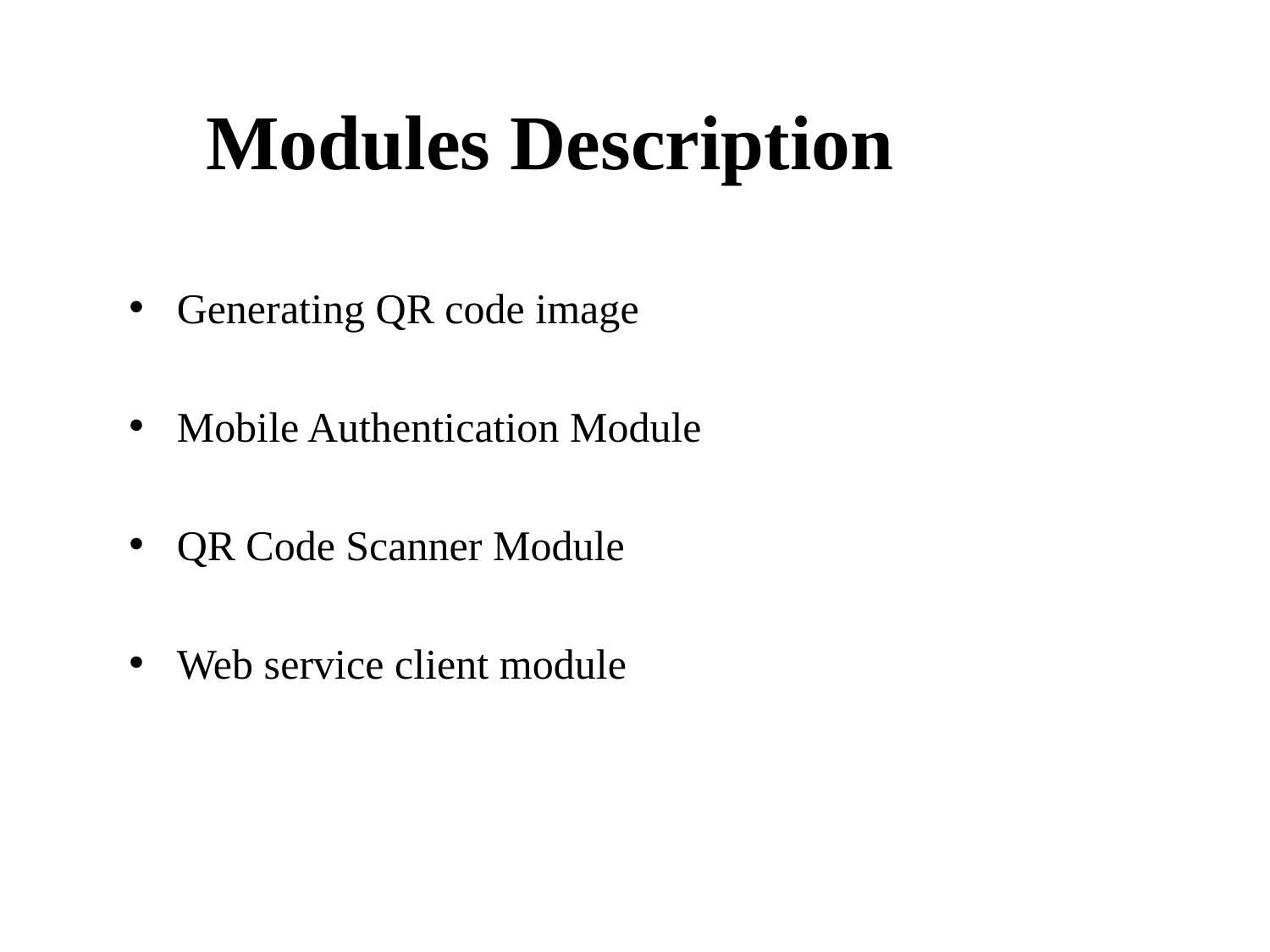

# Modules Description
Generating QR code image

Mobile Authentication Module

QR Code Scanner Module

Web service client module